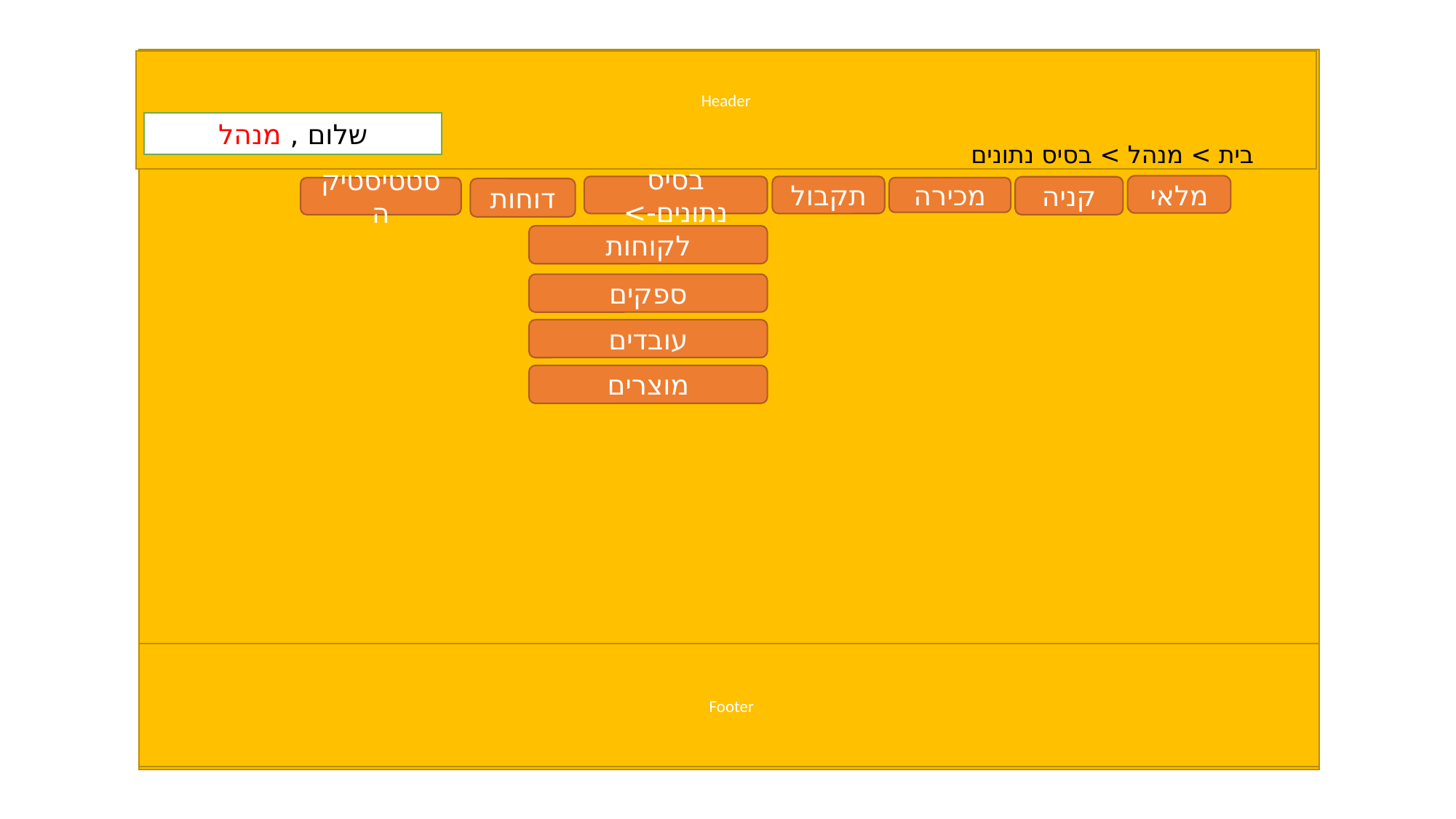

Header

שלום , מנהל
בית > מנהל > בסיס נתונים

מלאי
בסיס נתונים->
תקבול
קניה
מכירה
סטטיסטיקה
דוחות
לקוחות
ספקים
עובדים
מוצרים
Footer